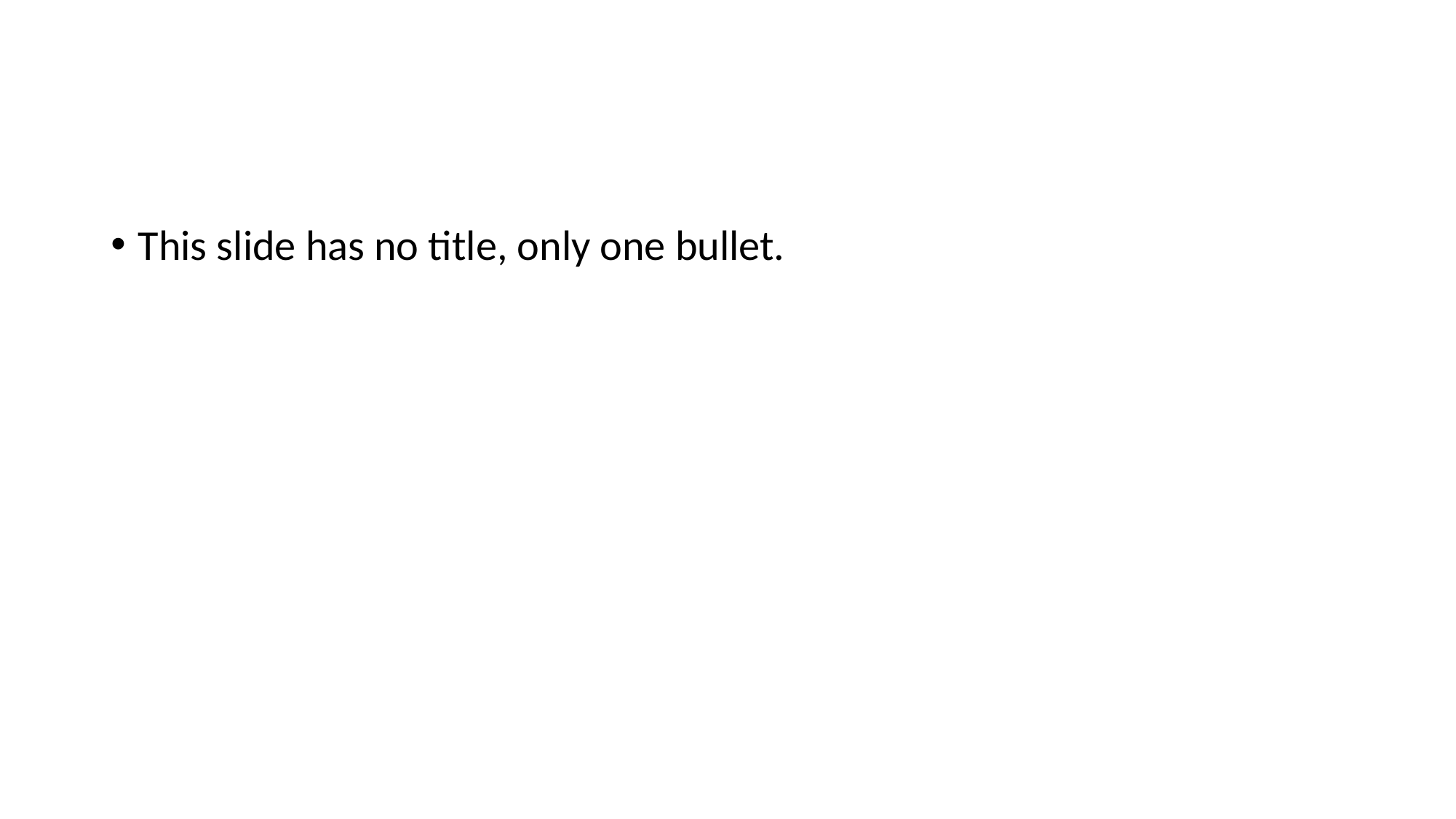

#
This slide has no title, only one bullet.